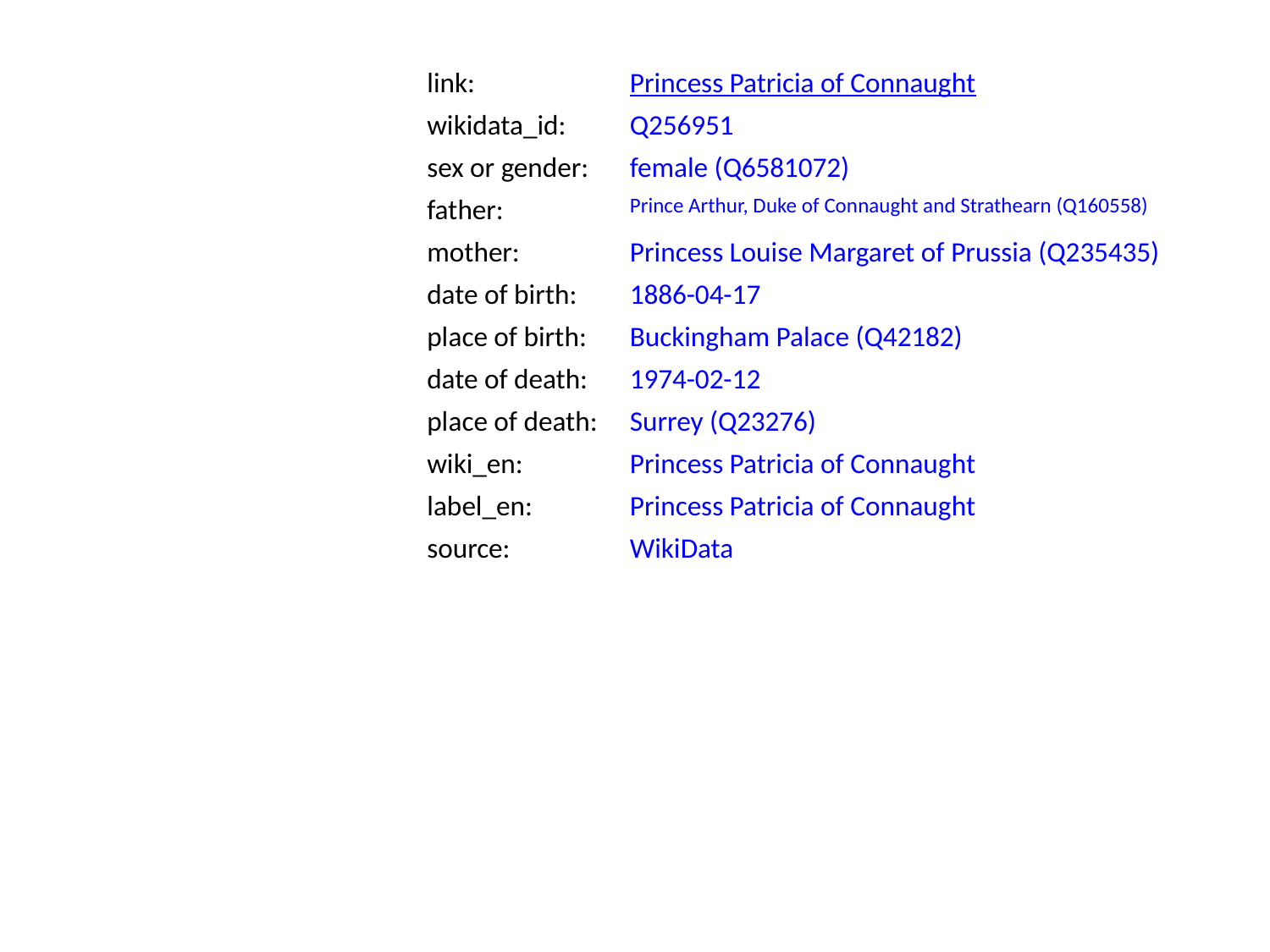

link:

Princess Patricia of Connaught

wikidata_id:

Q256951

sex or gender:

female (Q6581072)

father:

Prince Arthur, Duke of Connaught and Strathearn (Q160558)

mother:

Princess Louise Margaret of Prussia (Q235435)

date of birth:

1886-04-17

place of birth:

Buckingham Palace (Q42182)

date of death:

1974-02-12

place of death:

Surrey (Q23276)

wiki_en:

Princess Patricia of Connaught

label_en:

Princess Patricia of Connaught

source:

WikiData